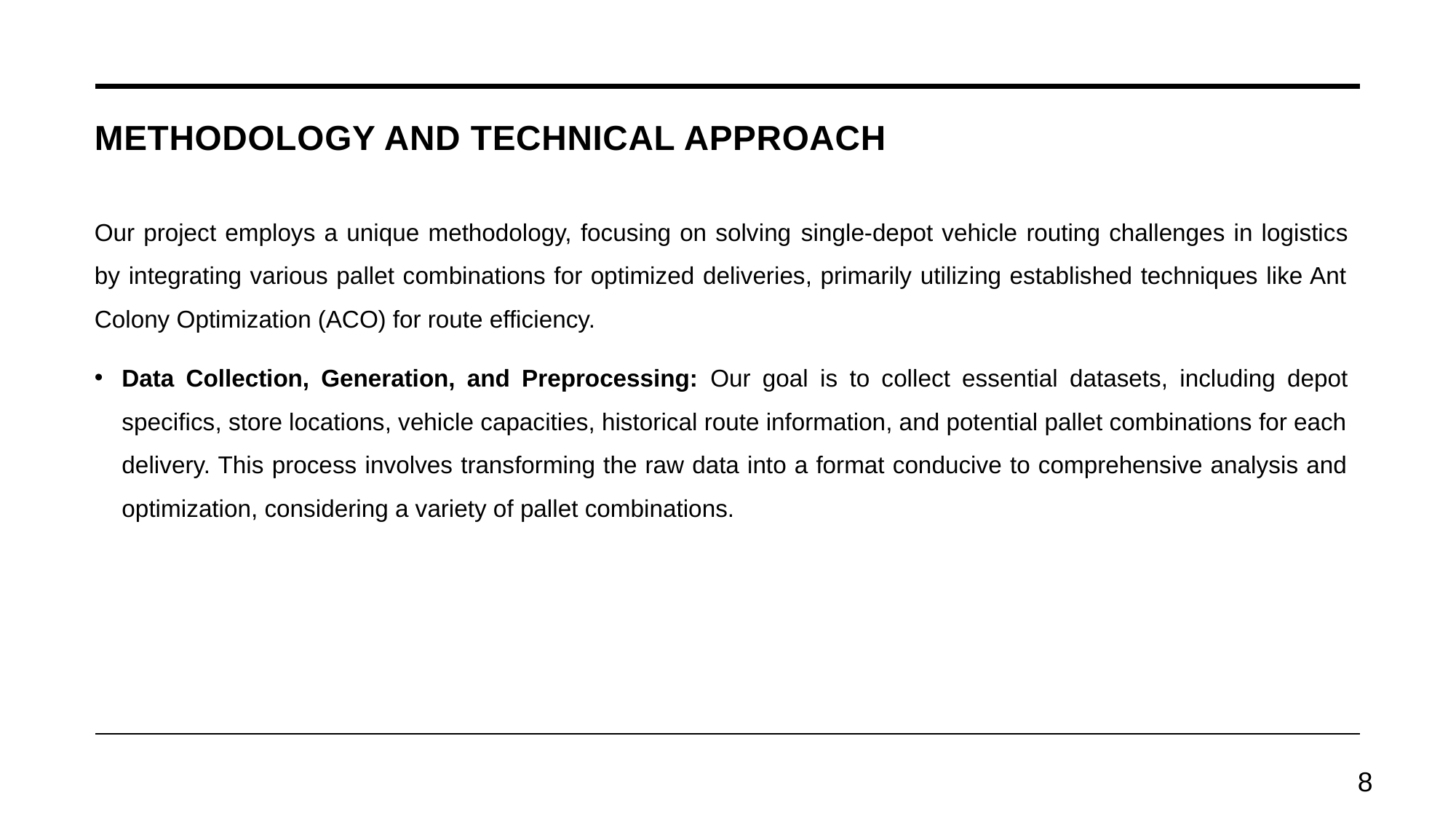

# Methodology and Technical Approach
Our project employs a unique methodology, focusing on solving single-depot vehicle routing challenges in logistics by integrating various pallet combinations for optimized deliveries, primarily utilizing established techniques like Ant Colony Optimization (ACO) for route efficiency.
Data Collection, Generation, and Preprocessing: Our goal is to collect essential datasets, including depot specifics, store locations, vehicle capacities, historical route information, and potential pallet combinations for each delivery. This process involves transforming the raw data into a format conducive to comprehensive analysis and optimization, considering a variety of pallet combinations.
8